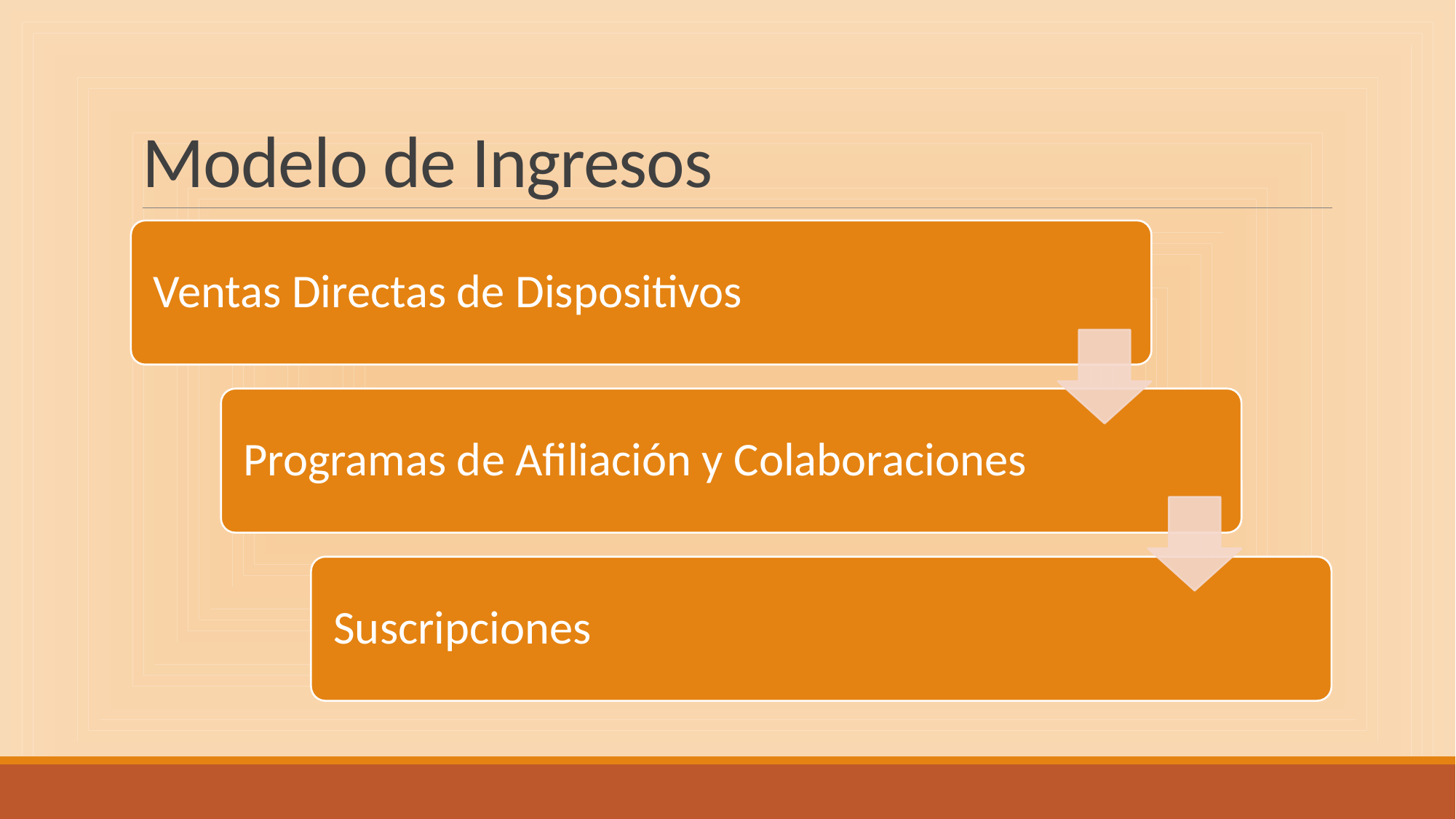

# Modelo de Ingresos
Ventas Directas de Dispositivos
Programas de Afiliación y Colaboraciones
Suscripciones